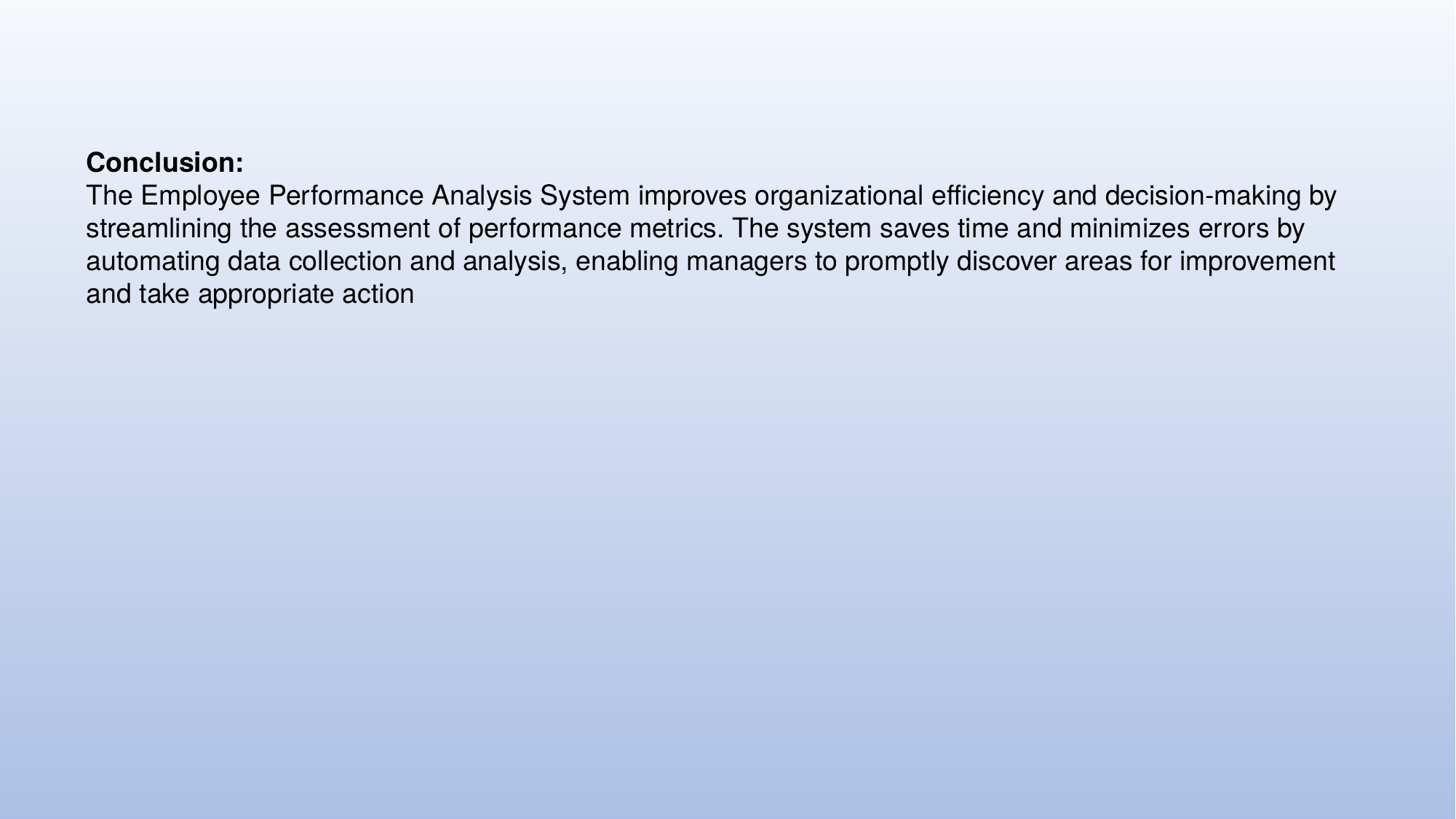

Conclusion:
The Employee Performance Analysis System improves organizational efficiency and decision-making by streamlining the assessment of performance metrics. The system saves time and minimizes errors by automating data collection and analysis, enabling managers to promptly discover areas for improvement and take appropriate action